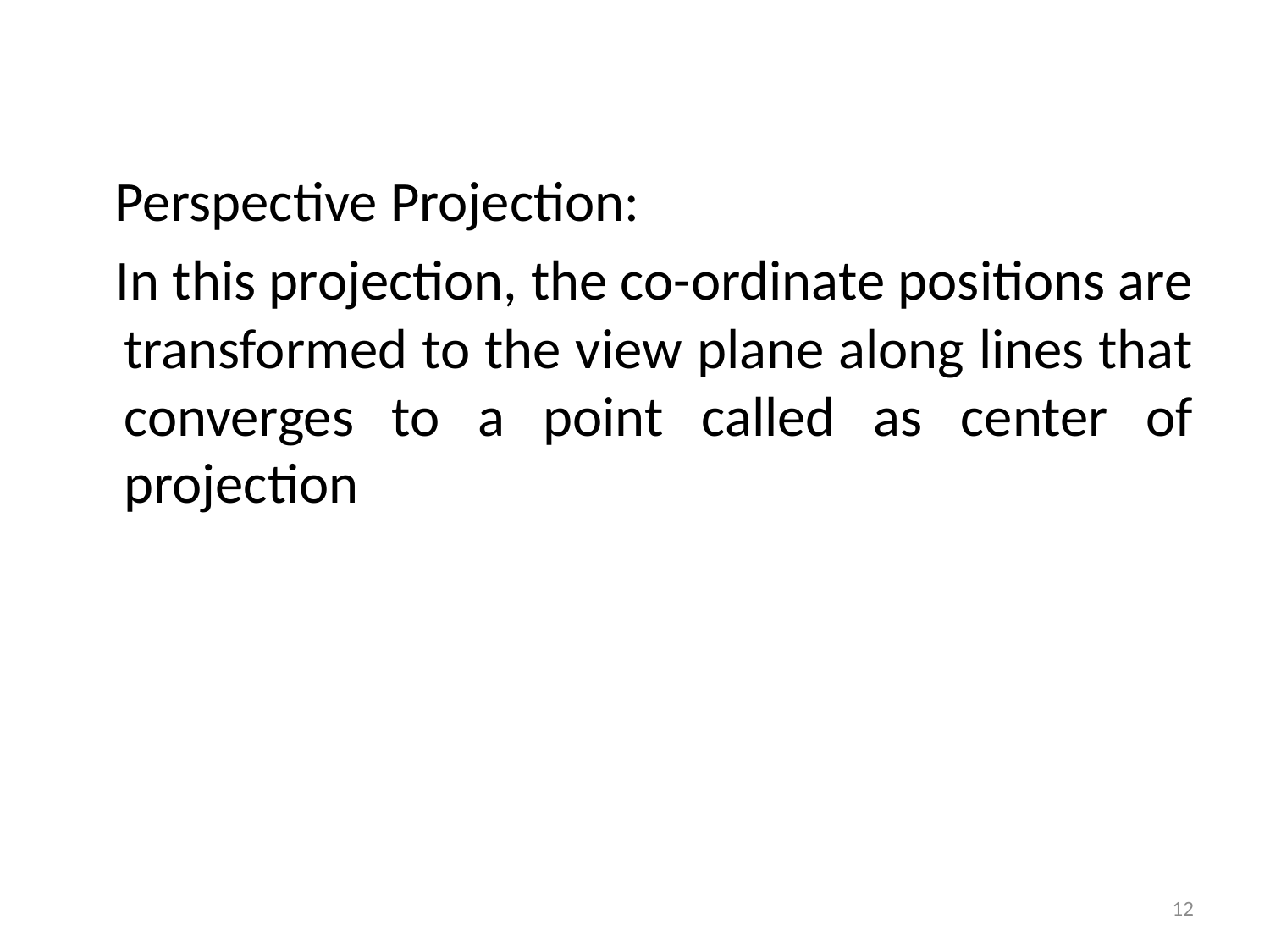

#
   Perspective Projection:
   In this projection, the co-ordinate positions are transformed to the view plane along lines that converges to a point called as center of projection
12